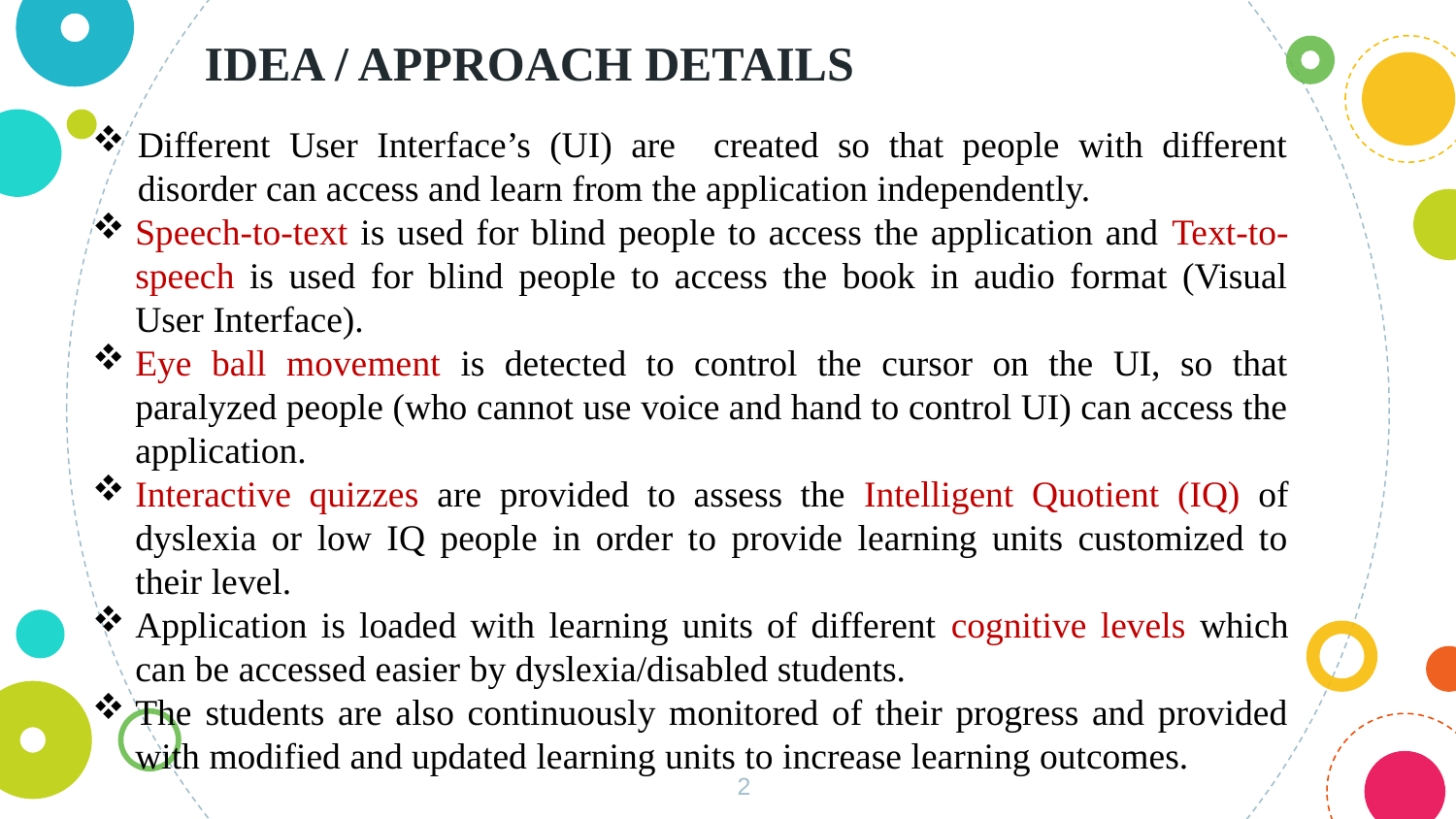

IDEA / APPROACH DETAILS
Different User Interface’s (UI) are  created so that people with different disorder can access and learn from the application independently.
Speech-to-text is used for blind people to access the application and Text-to-speech is used for blind people to access the book in audio format (Visual User Interface).
Eye ball movement is detected to control the cursor on the UI, so that paralyzed people (who cannot use voice and hand to control UI) can access the application.
Interactive quizzes are provided to assess the Intelligent Quotient (IQ) of dyslexia or low IQ people in order to provide learning units customized to their level.
Application is loaded with learning units of different cognitive levels which can be accessed easier by dyslexia/disabled students.
The students are also continuously monitored of their progress and provided with modified and updated learning units to increase learning outcomes.
2